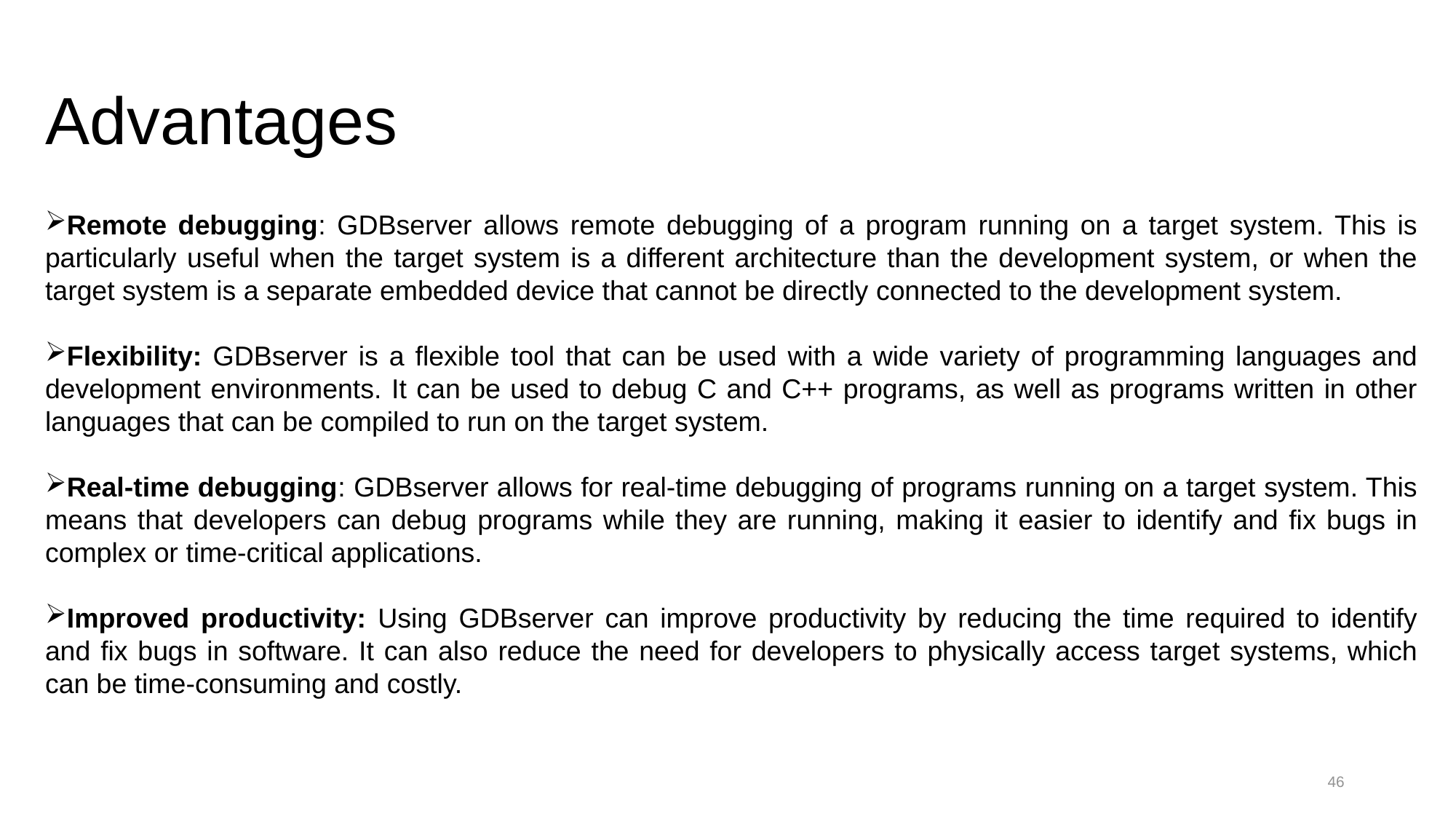

# Advantages
Remote debugging: GDBserver allows remote debugging of a program running on a target system. This is particularly useful when the target system is a different architecture than the development system, or when the target system is a separate embedded device that cannot be directly connected to the development system.

Flexibility: GDBserver is a flexible tool that can be used with a wide variety of programming languages and development environments. It can be used to debug C and C++ programs, as well as programs written in other languages that can be compiled to run on the target system.

Real-time debugging: GDBserver allows for real-time debugging of programs running on a target system. This means that developers can debug programs while they are running, making it easier to identify and fix bugs in complex or time-critical applications.

Improved productivity: Using GDBserver can improve productivity by reducing the time required to identify and fix bugs in software. It can also reduce the need for developers to physically access target systems, which can be time-consuming and costly.

46